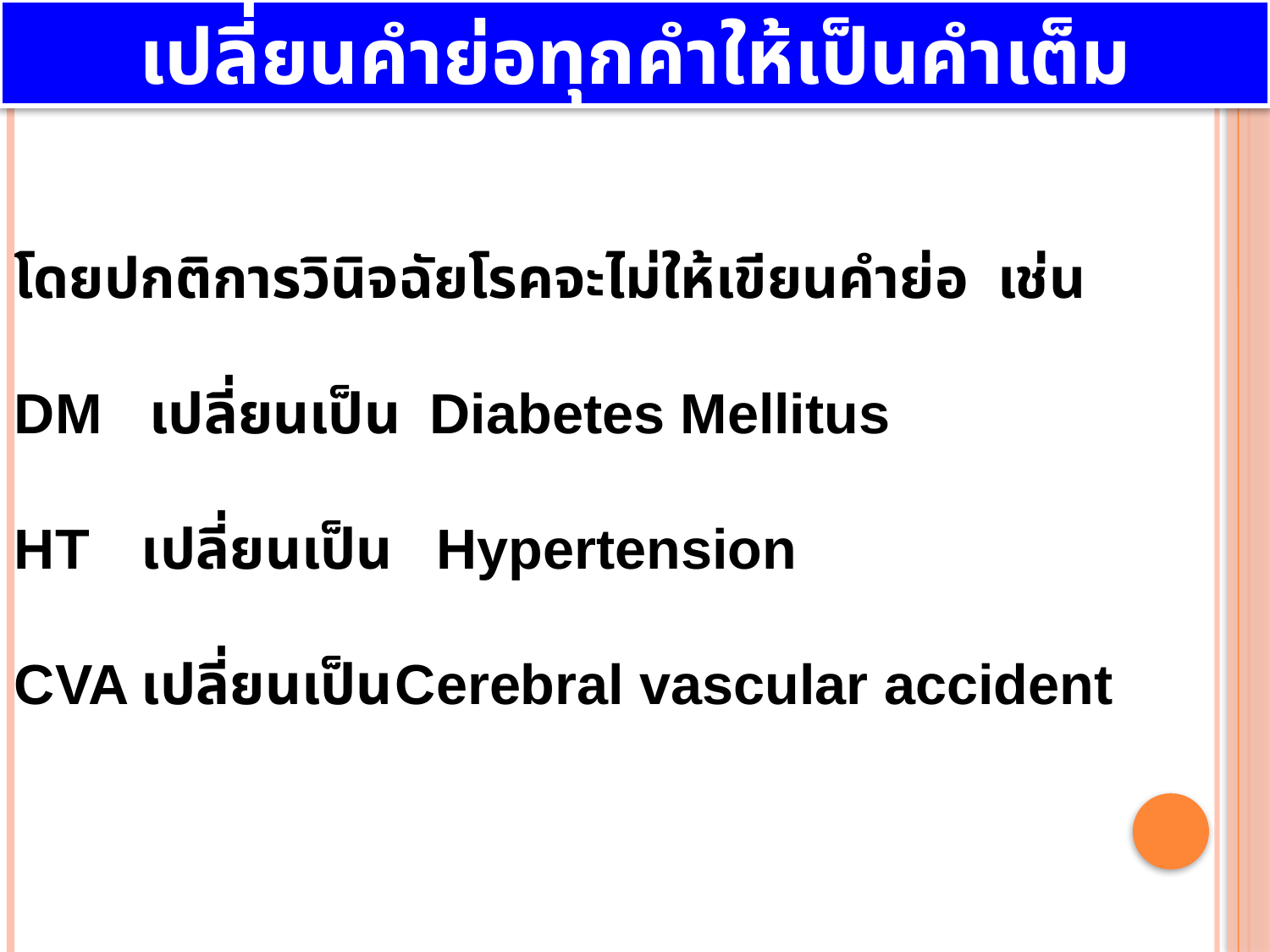

เปลี่ยนคำย่อทุกคำให้เป็นคำเต็ม
โดยปกติการวินิจฉัยโรคจะไม่ให้เขียนคำย่อ  เช่น

DM   เปลี่ยนเป็น  Diabetes Mellitus

HT	เปลี่ยนเป็น   Hypertension

CVA	เปลี่ยนเป็น	Cerebral vascular accident